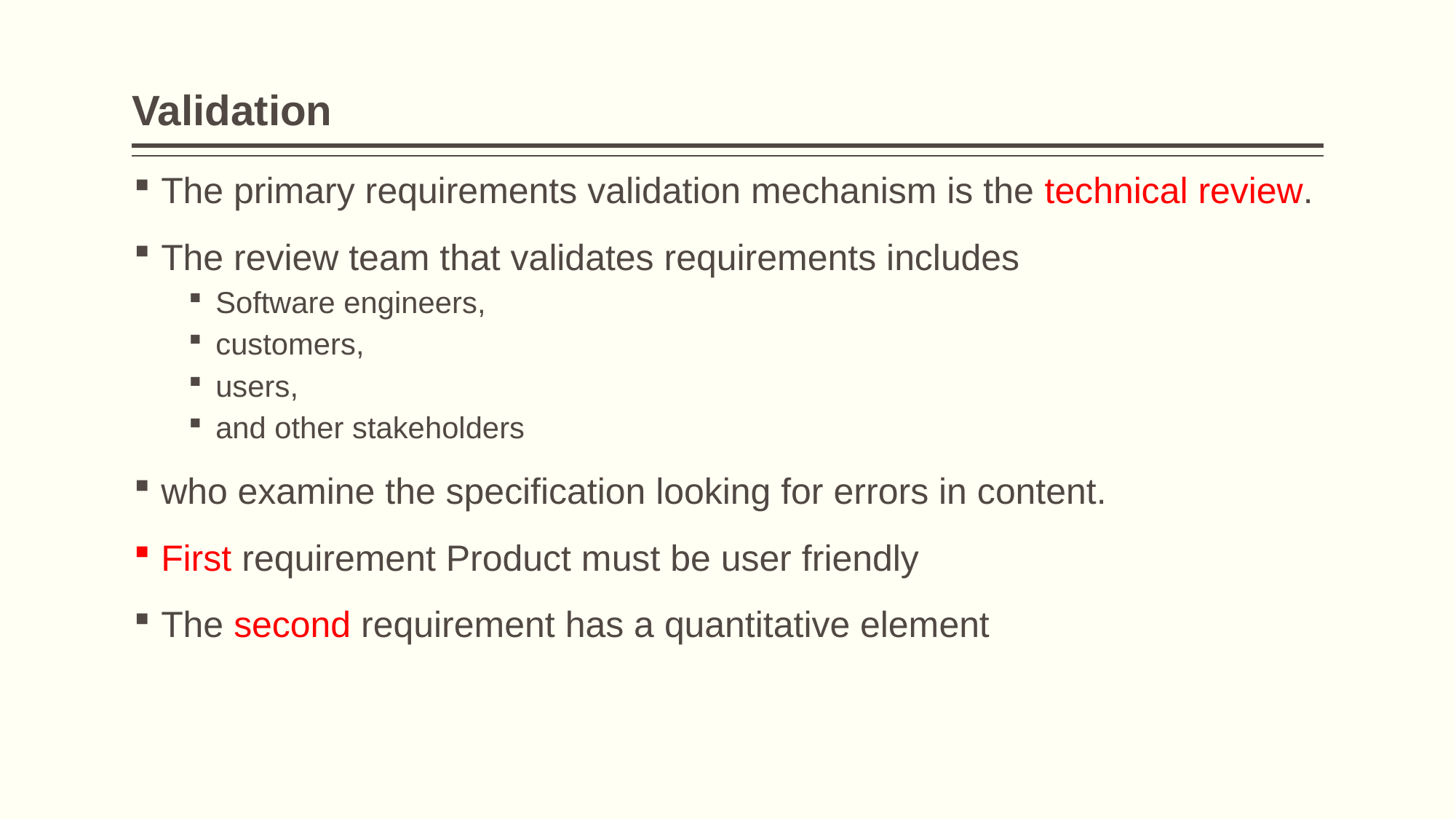

# Validation
The primary requirements validation mechanism is the technical review.
The review team that validates requirements includes
Software engineers,
customers,
users,
and other stakeholders
who examine the specification looking for errors in content.
First requirement Product must be user friendly
The second requirement has a quantitative element